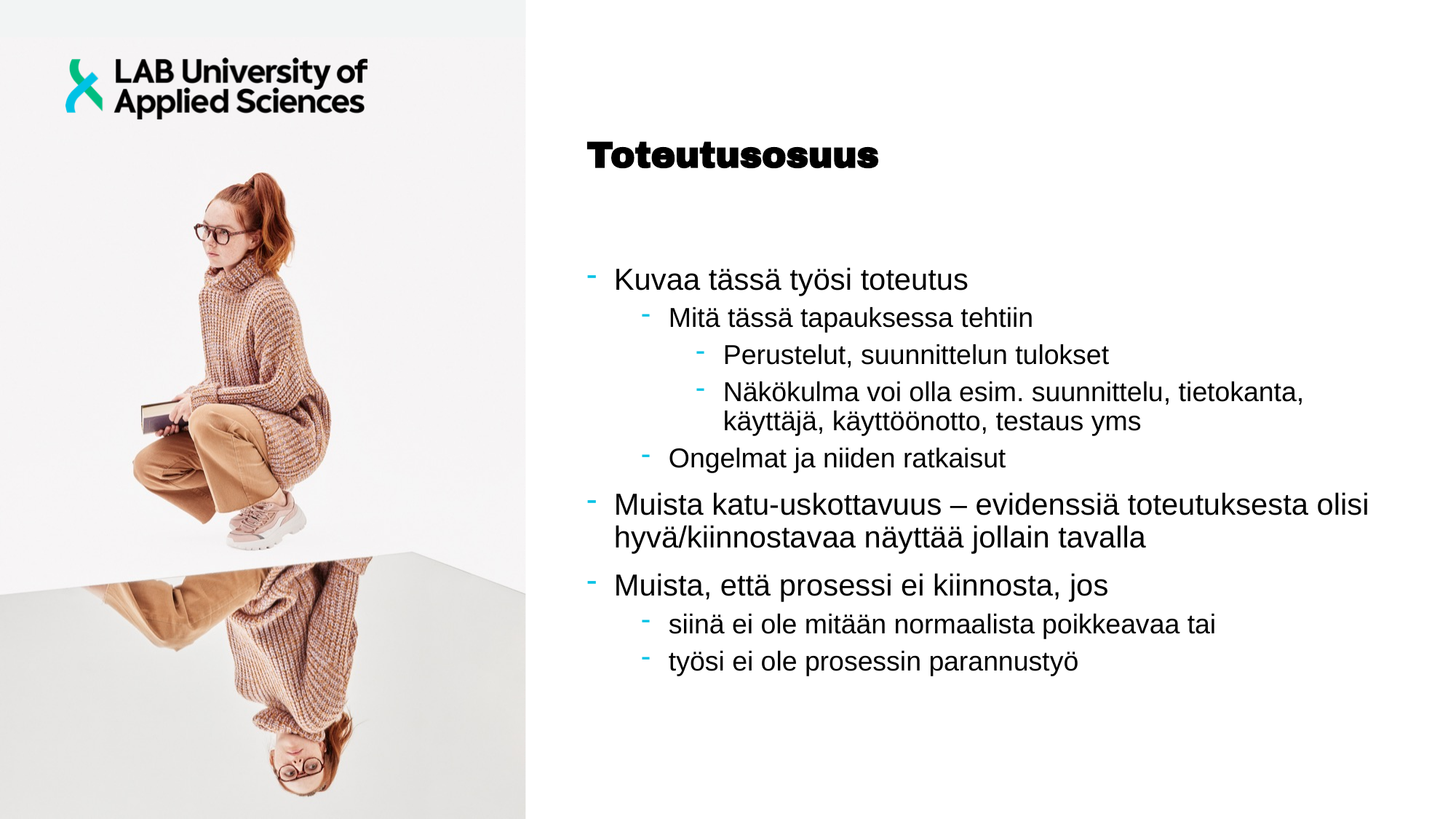

# Toteutusosuus
Kuvaa tässä työsi toteutus
Mitä tässä tapauksessa tehtiin
Perustelut, suunnittelun tulokset
Näkökulma voi olla esim. suunnittelu, tietokanta, käyttäjä, käyttöönotto, testaus yms
Ongelmat ja niiden ratkaisut
Muista katu-uskottavuus – evidenssiä toteutuksesta olisi hyvä/kiinnostavaa näyttää jollain tavalla
Muista, että prosessi ei kiinnosta, jos
siinä ei ole mitään normaalista poikkeavaa tai
työsi ei ole prosessin parannustyö